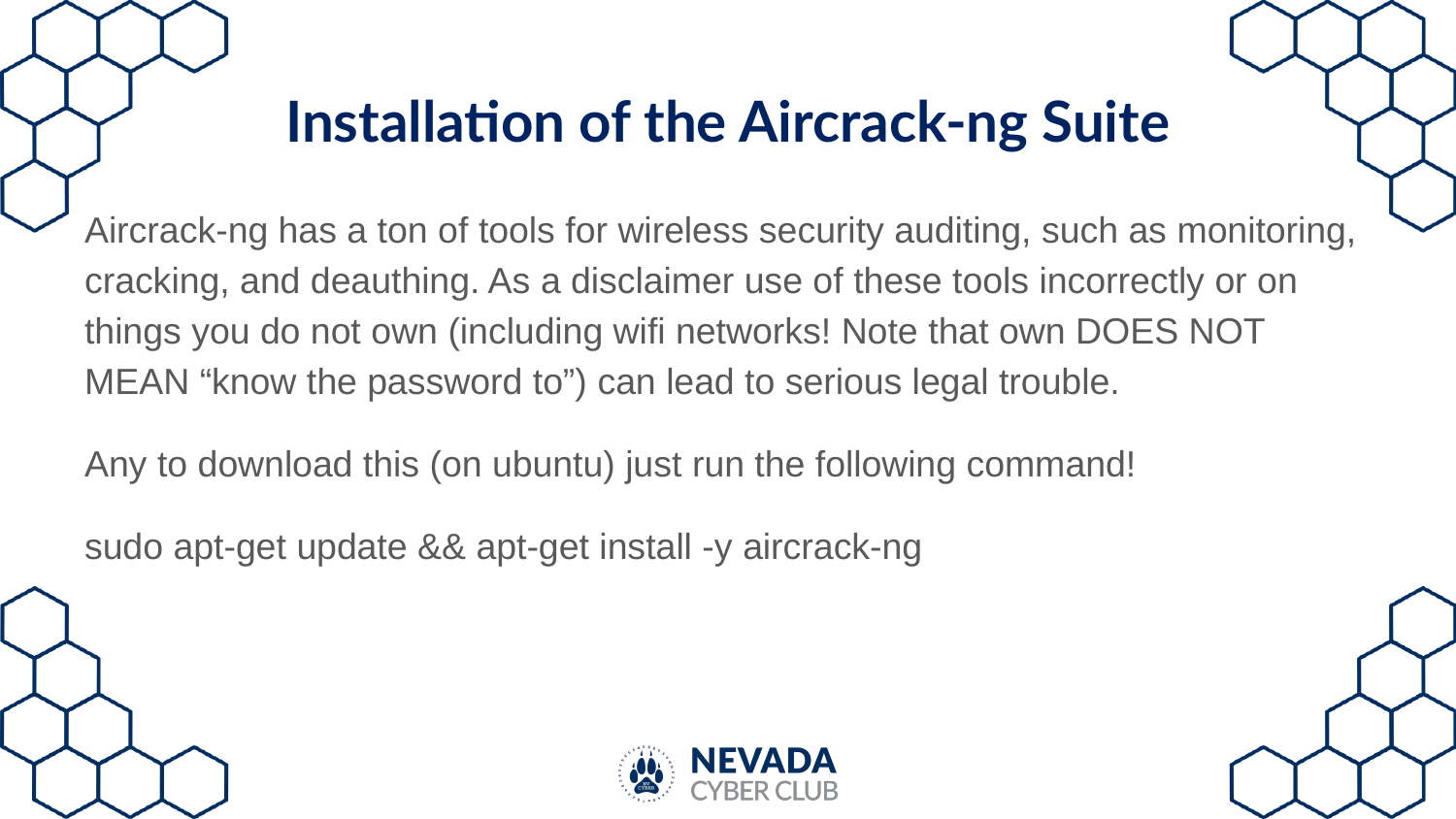

# Installation of the Aircrack-ng Suite
Aircrack-ng has a ton of tools for wireless security auditing, such as monitoring, cracking, and deauthing. As a disclaimer use of these tools incorrectly or on things you do not own (including wifi networks! Note that own DOES NOT MEAN “know the password to”) can lead to serious legal trouble.
Any to download this (on ubuntu) just run the following command!
sudo apt-get update && apt-get install -y aircrack-ng